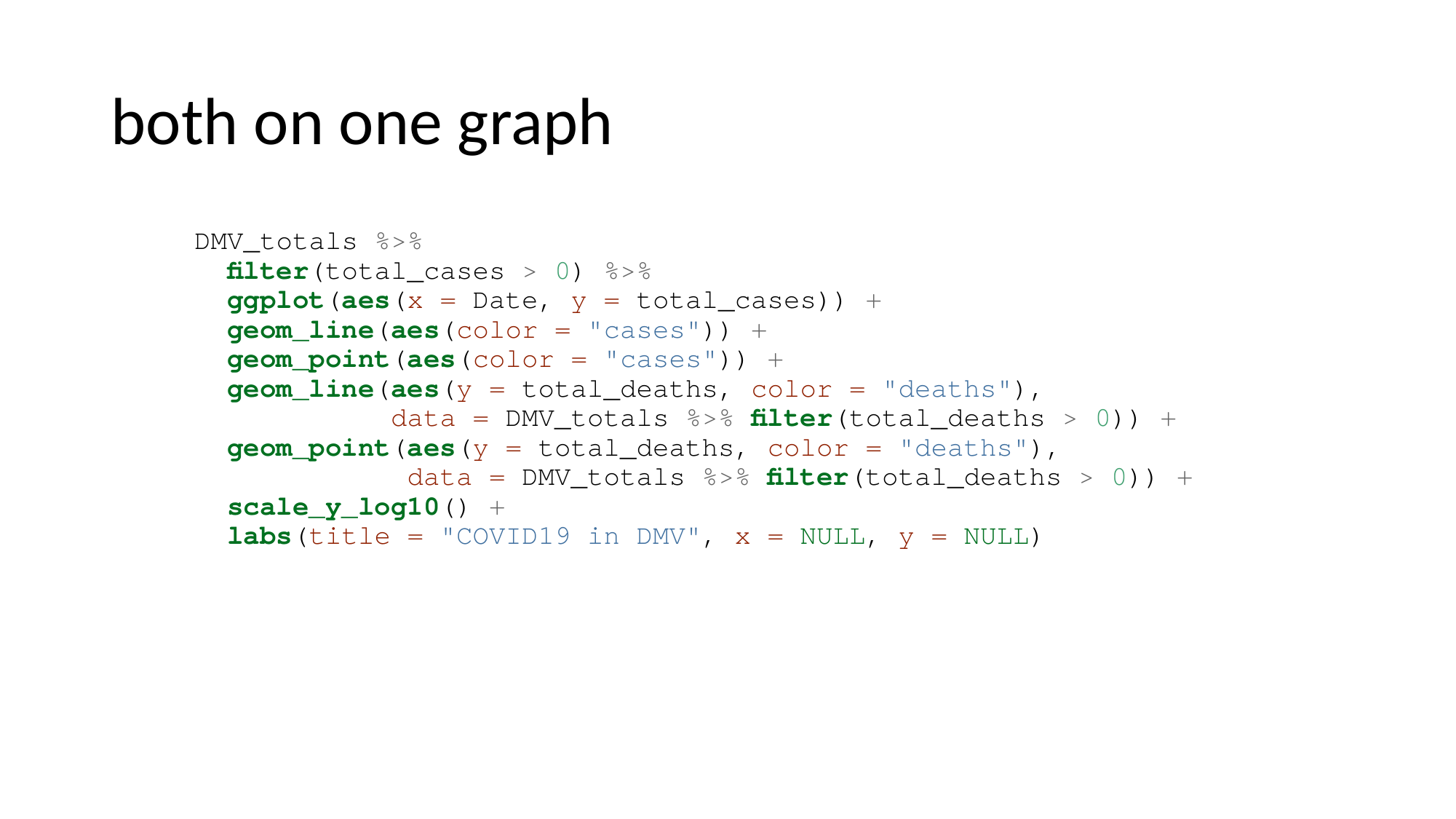

# both on one graph
DMV_totals %>%
  filter(total_cases > 0) %>%
  ggplot(aes(x = Date, y = total_cases)) +
  geom_line(aes(color = "cases")) +
  geom_point(aes(color = "cases")) +
  geom_line(aes(y = total_deaths, color = "deaths"),
            data = DMV_totals %>% filter(total_deaths > 0)) +
  geom_point(aes(y = total_deaths, color = "deaths"),
             data = DMV_totals %>% filter(total_deaths > 0)) +
  scale_y_log10() +
  labs(title = "COVID19 in DMV", x = NULL, y = NULL)